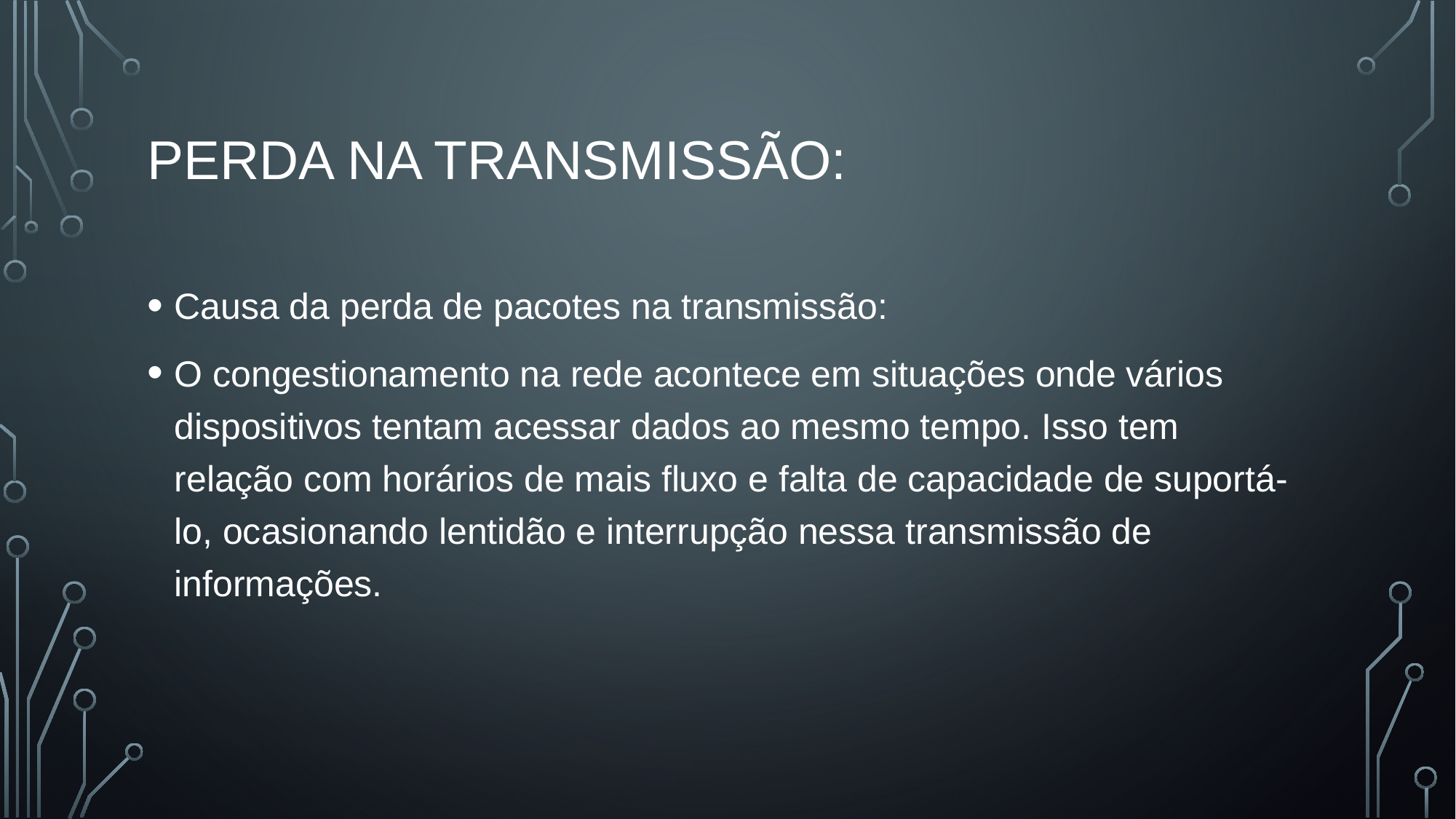

# Perda na transmissão:
Causa da perda de pacotes na transmissão:
O congestionamento na rede acontece em situações onde vários dispositivos tentam acessar dados ao mesmo tempo. Isso tem relação com horários de mais fluxo e falta de capacidade de suportá-lo, ocasionando lentidão e interrupção nessa transmissão de informações.